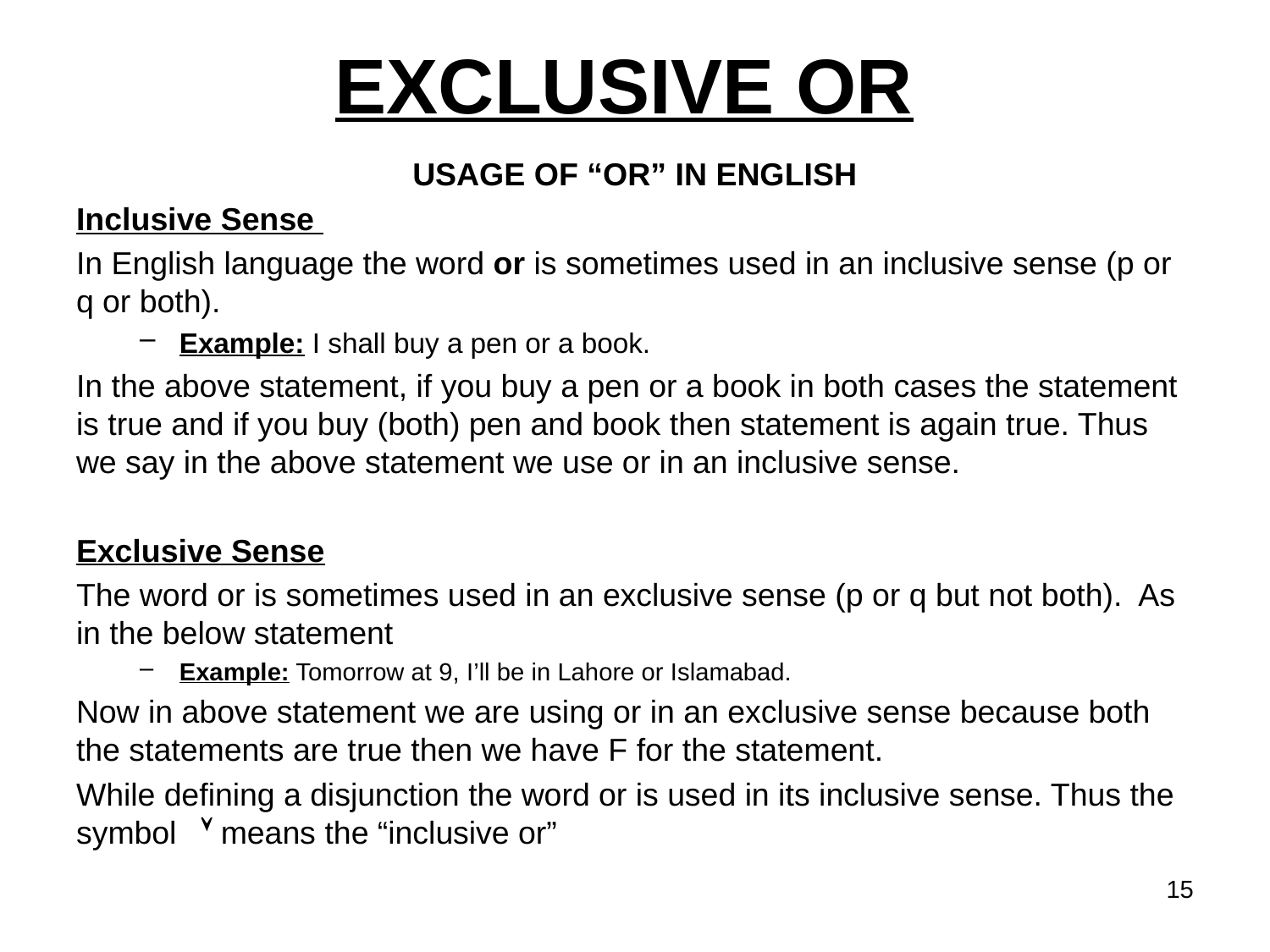

# EXCLUSIVE OR
USAGE OF “OR” IN ENGLISH
Inclusive Sense
In English language the word or is sometimes used in an inclusive sense (p or q or both).
Example: I shall buy a pen or a book.
In the above statement, if you buy a pen or a book in both cases the statement is true and if you buy (both) pen and book then statement is again true. Thus we say in the above statement we use or in an inclusive sense.

Exclusive Sense
The word or is sometimes used in an exclusive sense (p or q but not both).  As in the below statement
Example: Tomorrow at 9, I’ll be in Lahore or Islamabad.
Now in above statement we are using or in an exclusive sense because both the statements are true then we have F for the statement.
While defining a disjunction the word or is used in its inclusive sense. Thus the symbol  ∨ means the “inclusive or”
15